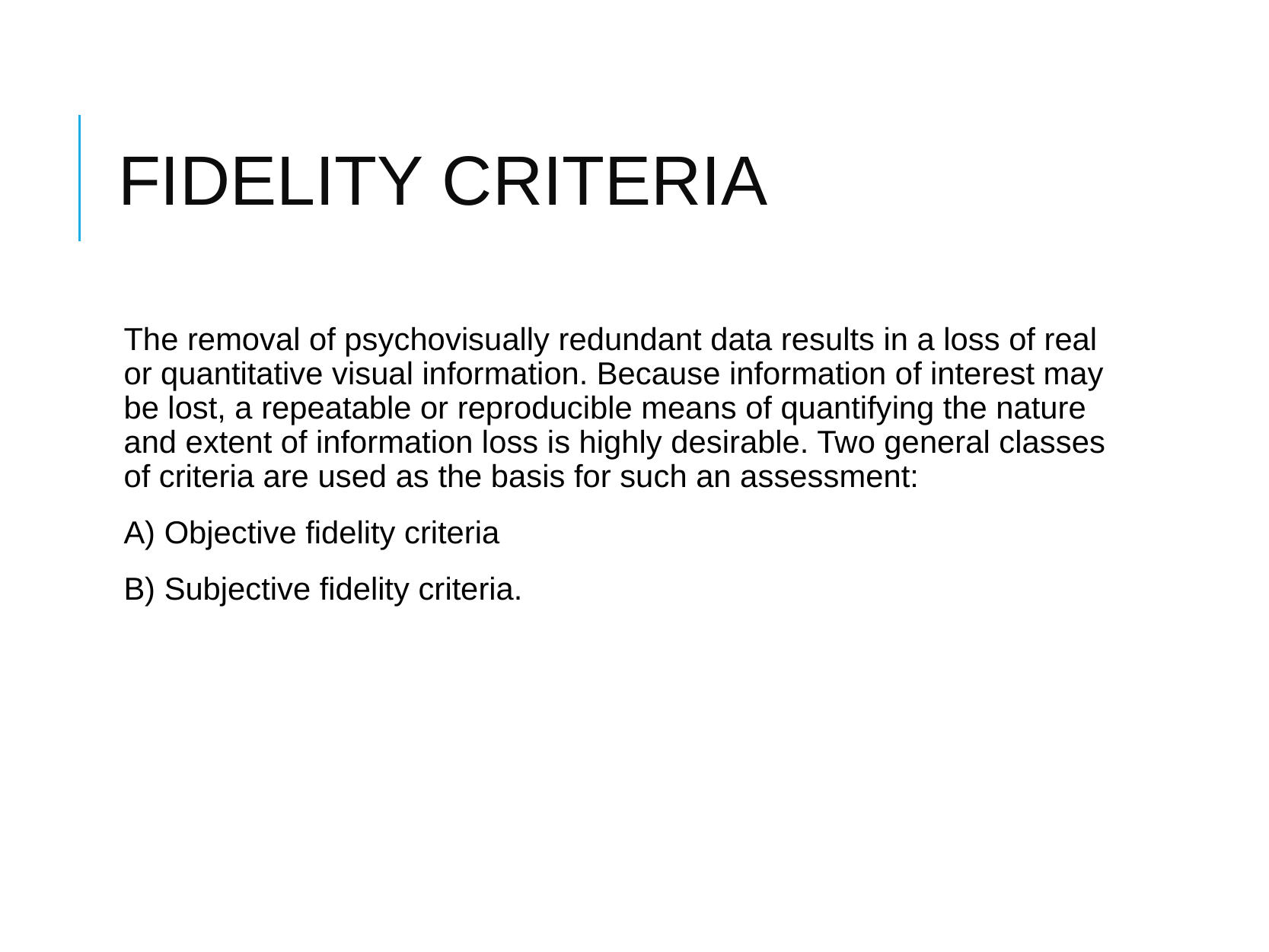

# FIDELITY CRITERIA
The removal of psychovisually redundant data results in a loss of real or quantitative visual information. Because information of interest may be lost, a repeatable or reproducible means of quantifying the nature and extent of information loss is highly desirable. Two general classes of criteria are used as the basis for such an assessment:
A) Objective fidelity criteria
B) Subjective fidelity criteria.